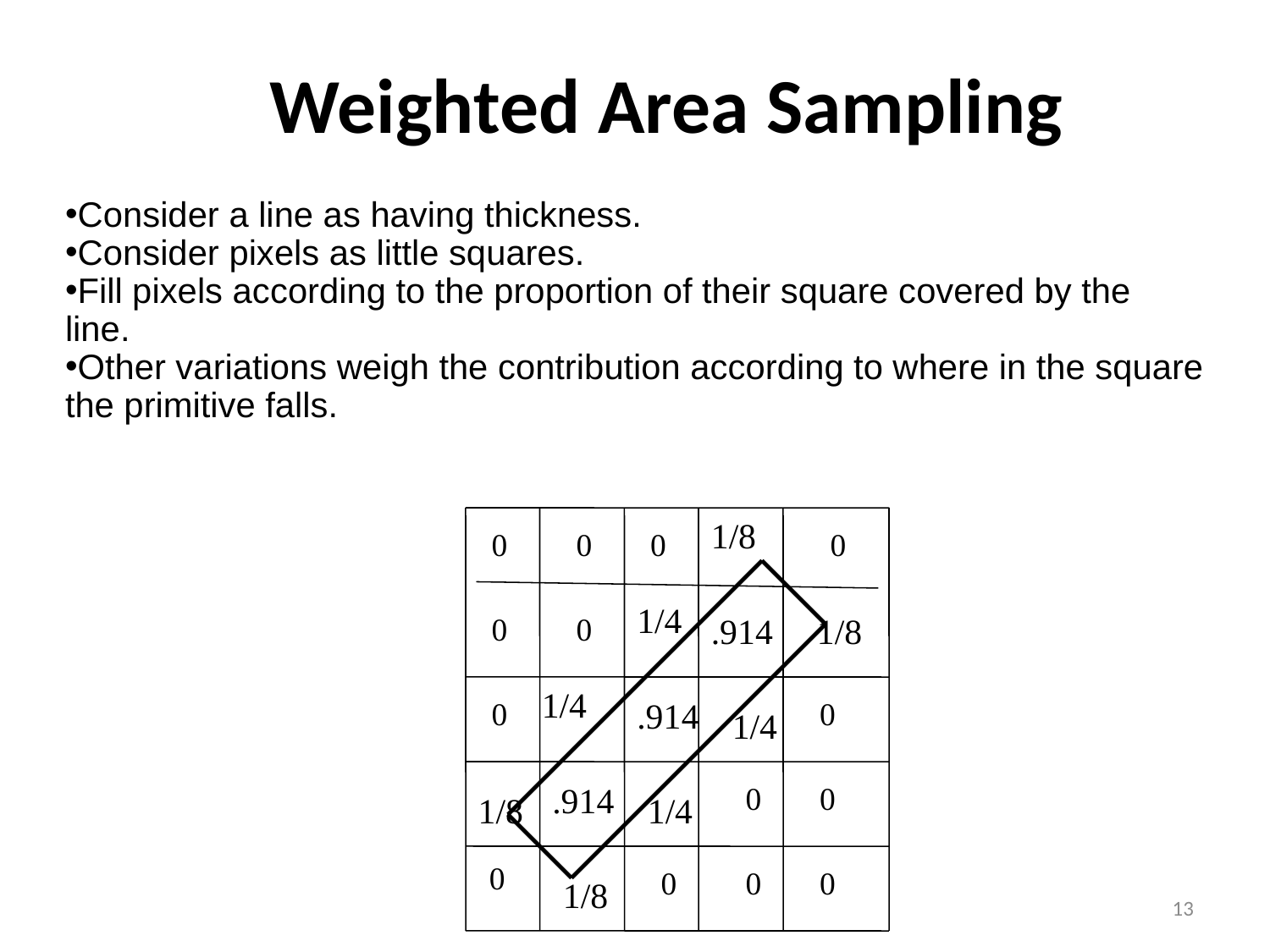

Weighted Area Sampling
Consider a line as having thickness.
Consider pixels as little squares.
Fill pixels according to the proportion of their square covered by the line.
Other variations weigh the contribution according to where in the square the primitive falls.

1/8

0
0
0
0

1/4
0
0
.914
1/8

1/4
0
.914
0
1/4

.914
0
0
1/8
1/4

0
0
0
0
1/8
13